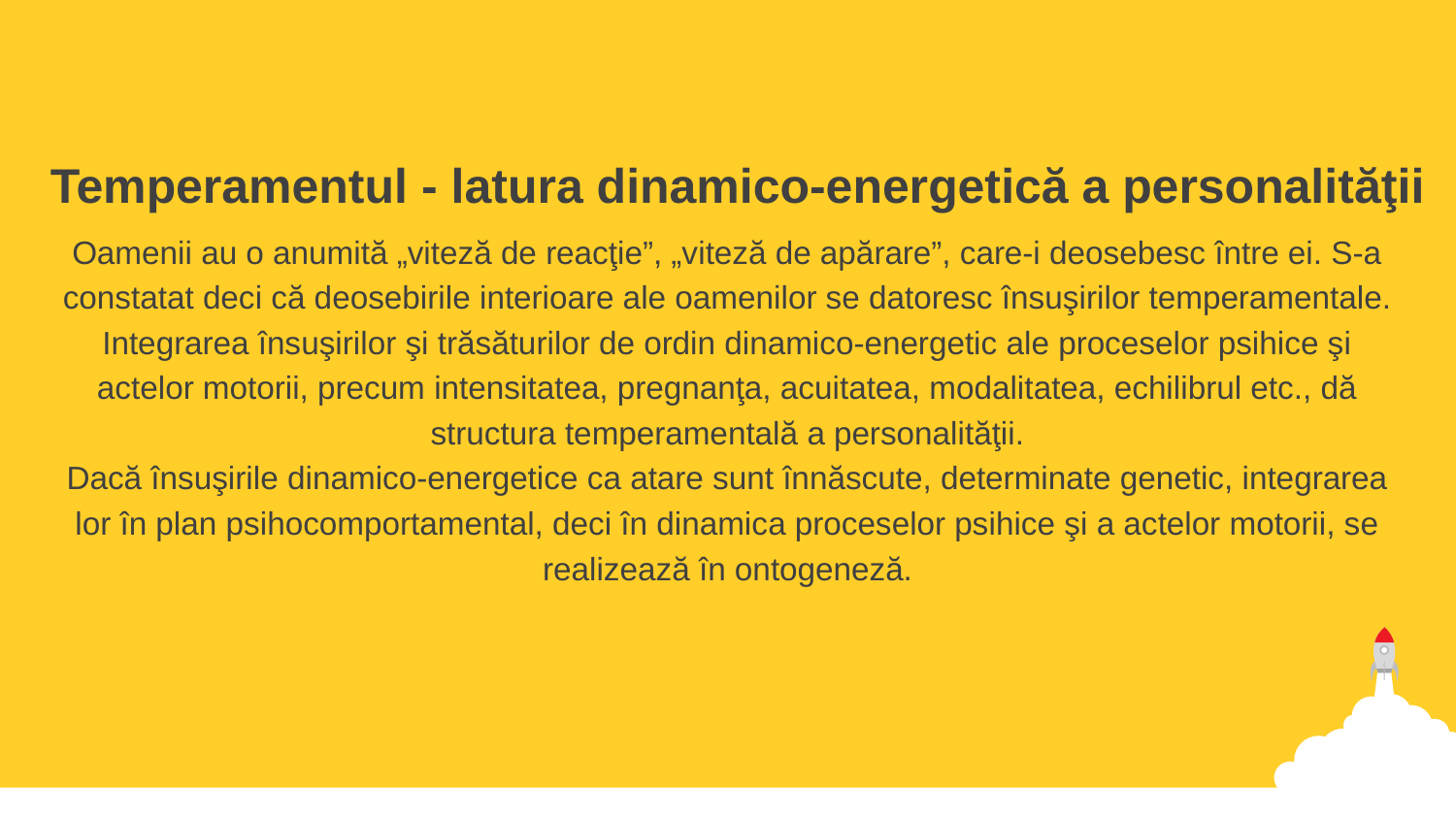

Temperamentul - latura dinamico-energetică a personalităţii
Oamenii au o anumită „viteză de reacţie”, „viteză de apărare”, care-i deosebesc între ei. S-a
constatat deci că deosebirile interioare ale oamenilor se datoresc însuşirilor temperamentale.
Integrarea însuşirilor şi trăsăturilor de ordin dinamico-energetic ale proceselor psihice şi
actelor motorii, precum intensitatea, pregnanţa, acuitatea, modalitatea, echilibrul etc., dă
structura temperamentală a personalităţii.
Dacă însuşirile dinamico-energetice ca atare sunt înnăscute, determinate genetic, integrarea
lor în plan psihocomportamental, deci în dinamica proceselor psihice şi a actelor motorii, se
realizează în ontogeneză.